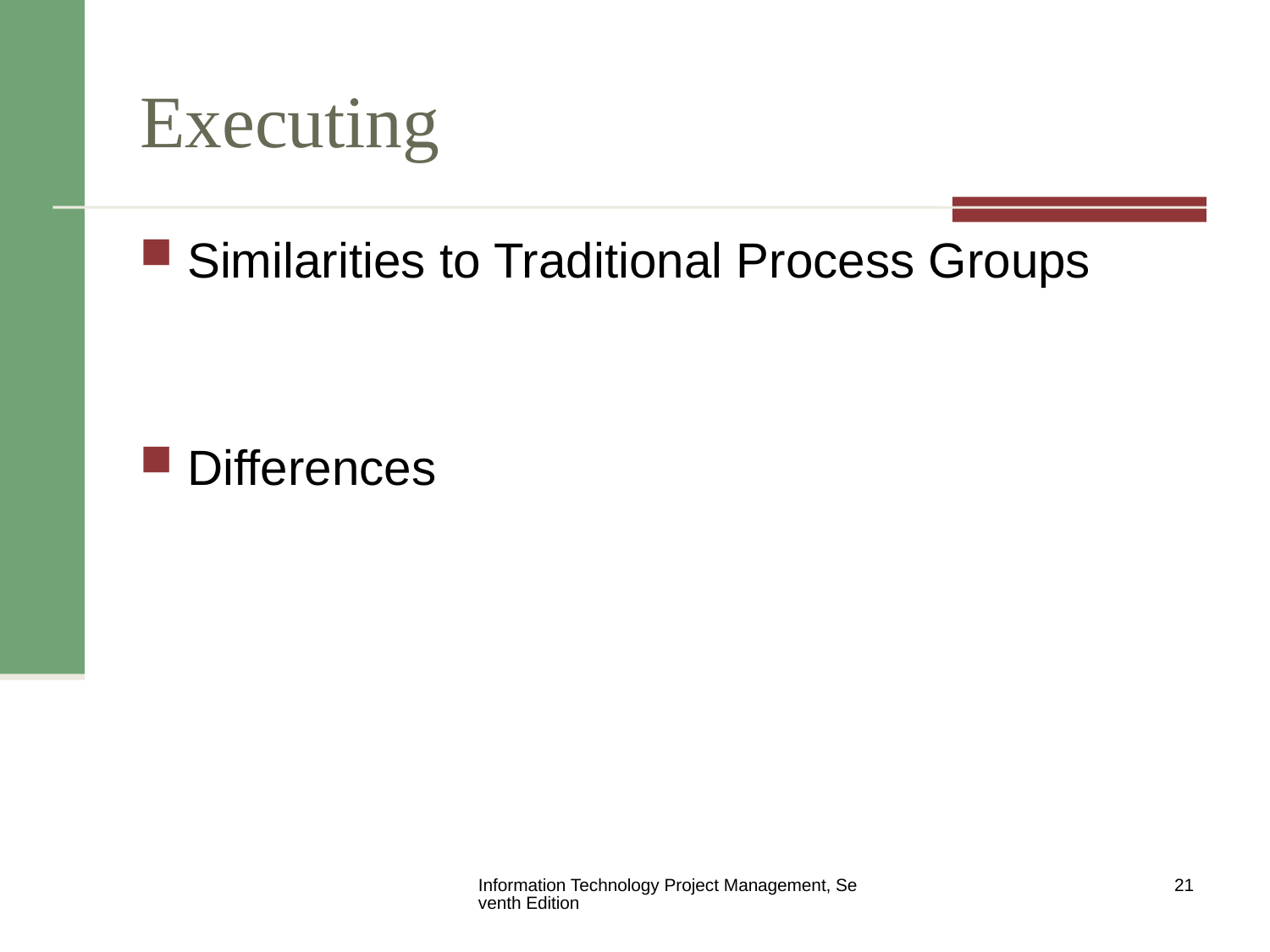

# Executing
Similarities to Traditional Process Groups

Differences
Information Technology Project Management, Seventh Edition
21